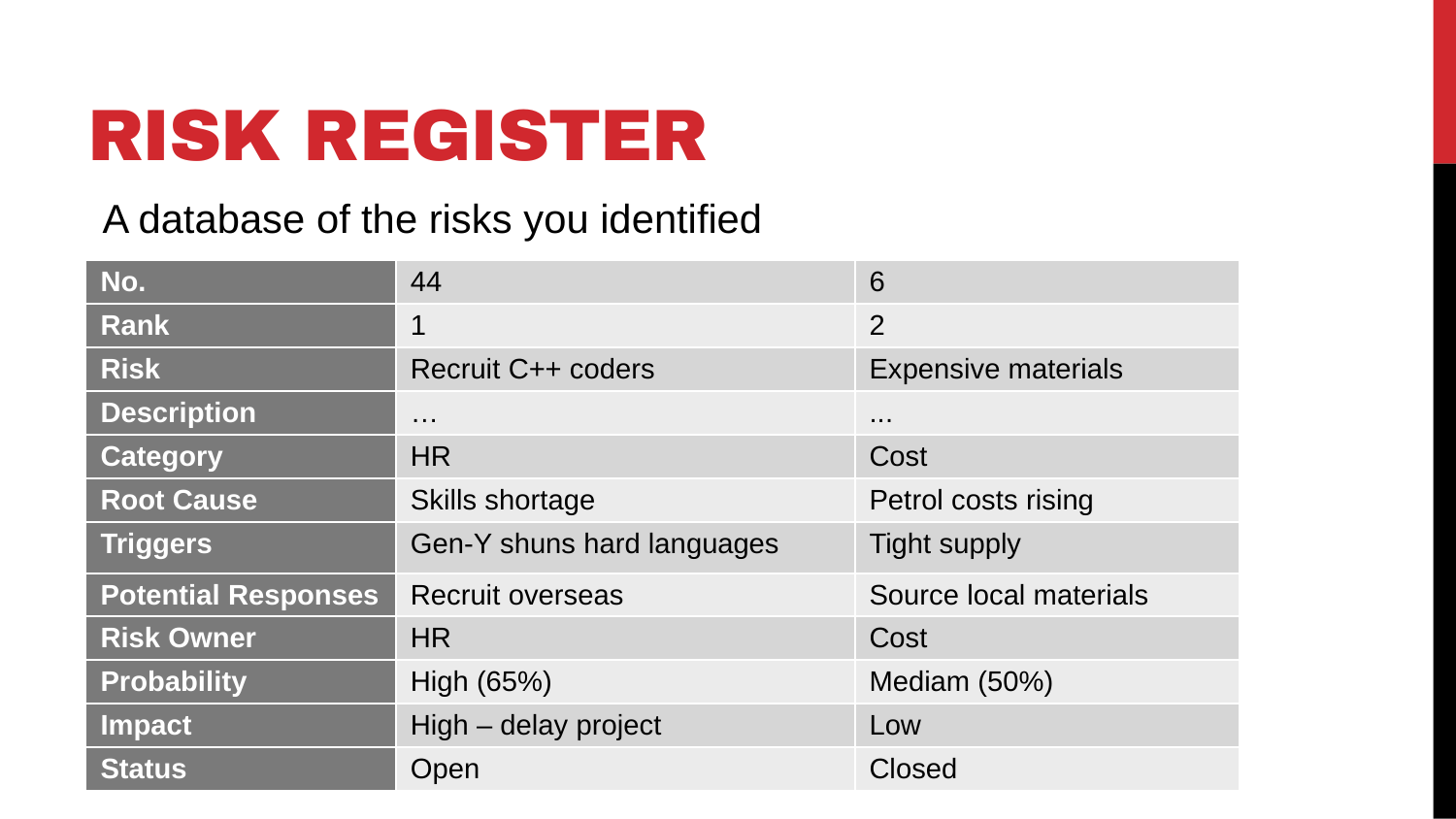

# Risk Register
A database of the risks you identified
| No. | 44 | 6 |
| --- | --- | --- |
| Rank | 1 | 2 |
| Risk | Recruit C++ coders | Expensive materials |
| Description | … | ... |
| Category | HR | Cost |
| Root Cause | Skills shortage | Petrol costs rising |
| Triggers | Gen-Y shuns hard languages | Tight supply |
| Potential Responses | Recruit overseas | Source local materials |
| Risk Owner | HR | Cost |
| Probability | High (65%) | Mediam (50%) |
| Impact | High – delay project | Low |
| Status | Open | Closed |